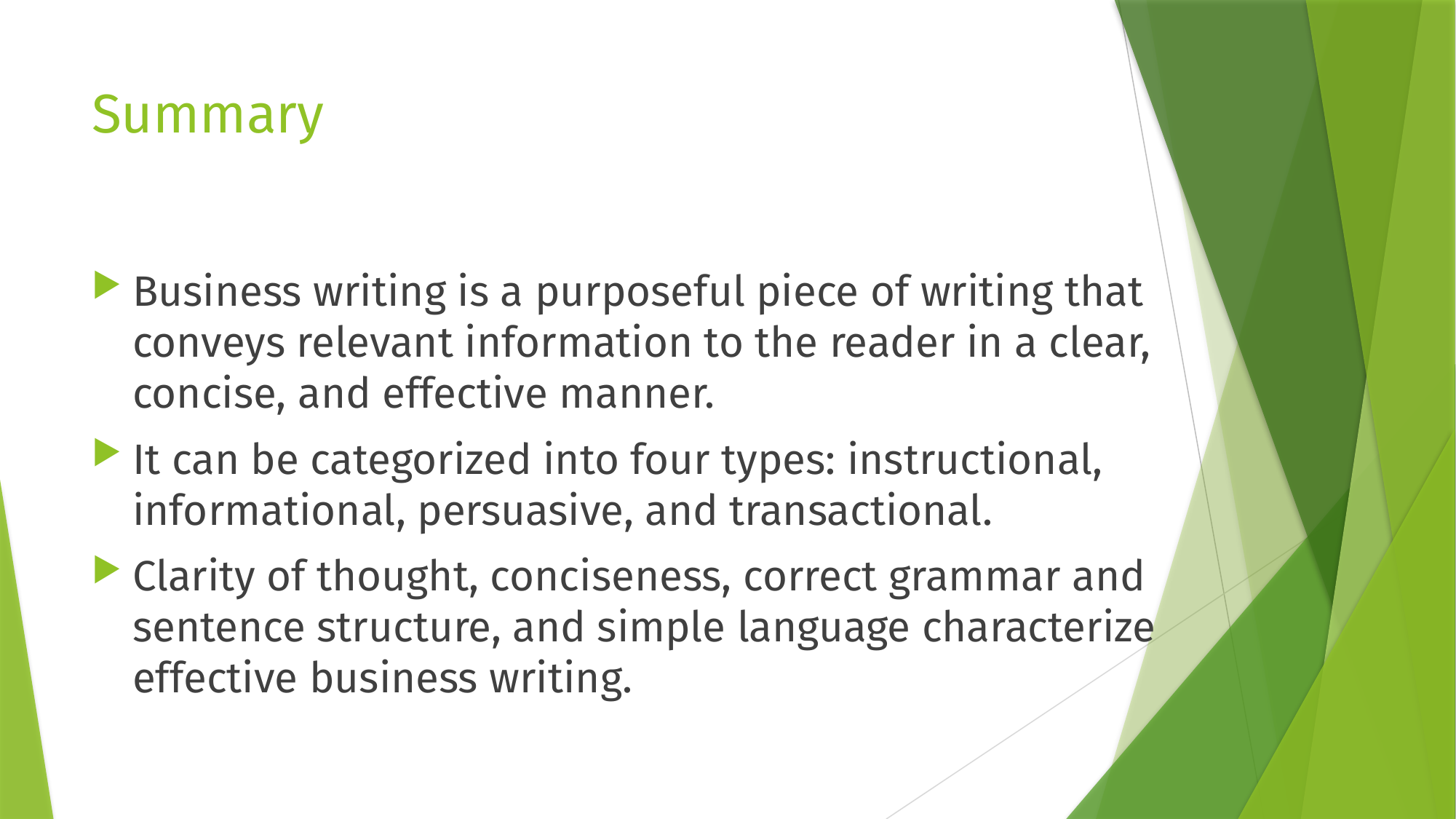

# Summary
Business writing is a purposeful piece of writing that conveys relevant information to the reader in a clear, concise, and effective manner.
It can be categorized into four types: instructional, informational, persuasive, and transactional.
Clarity of thought, conciseness, correct grammar and sentence structure, and simple language characterize effective business writing.